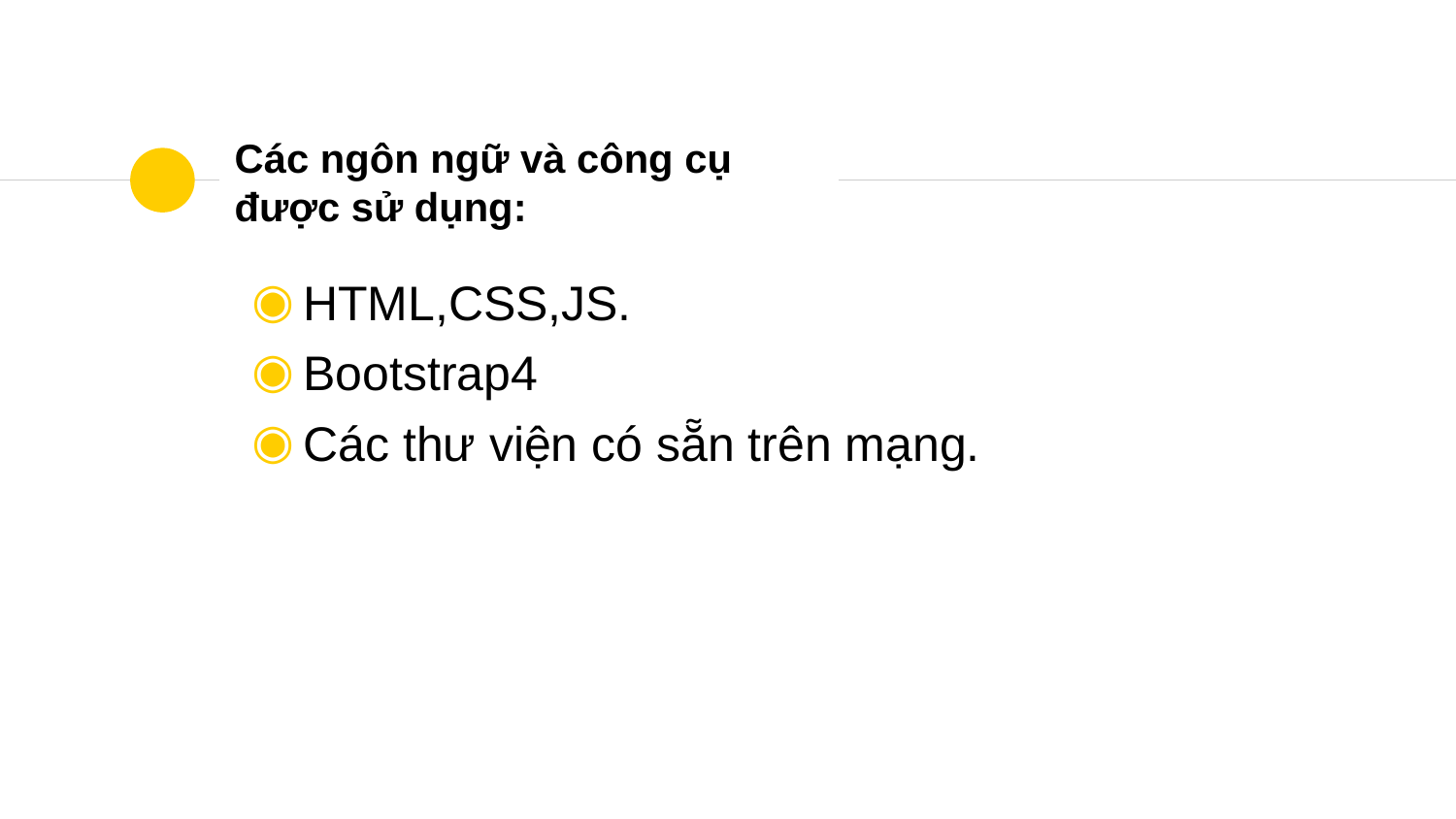

# Các ngôn ngữ và công cụ được sử dụng:
HTML,CSS,JS.
Bootstrap4
Các thư viện có sẵn trên mạng.